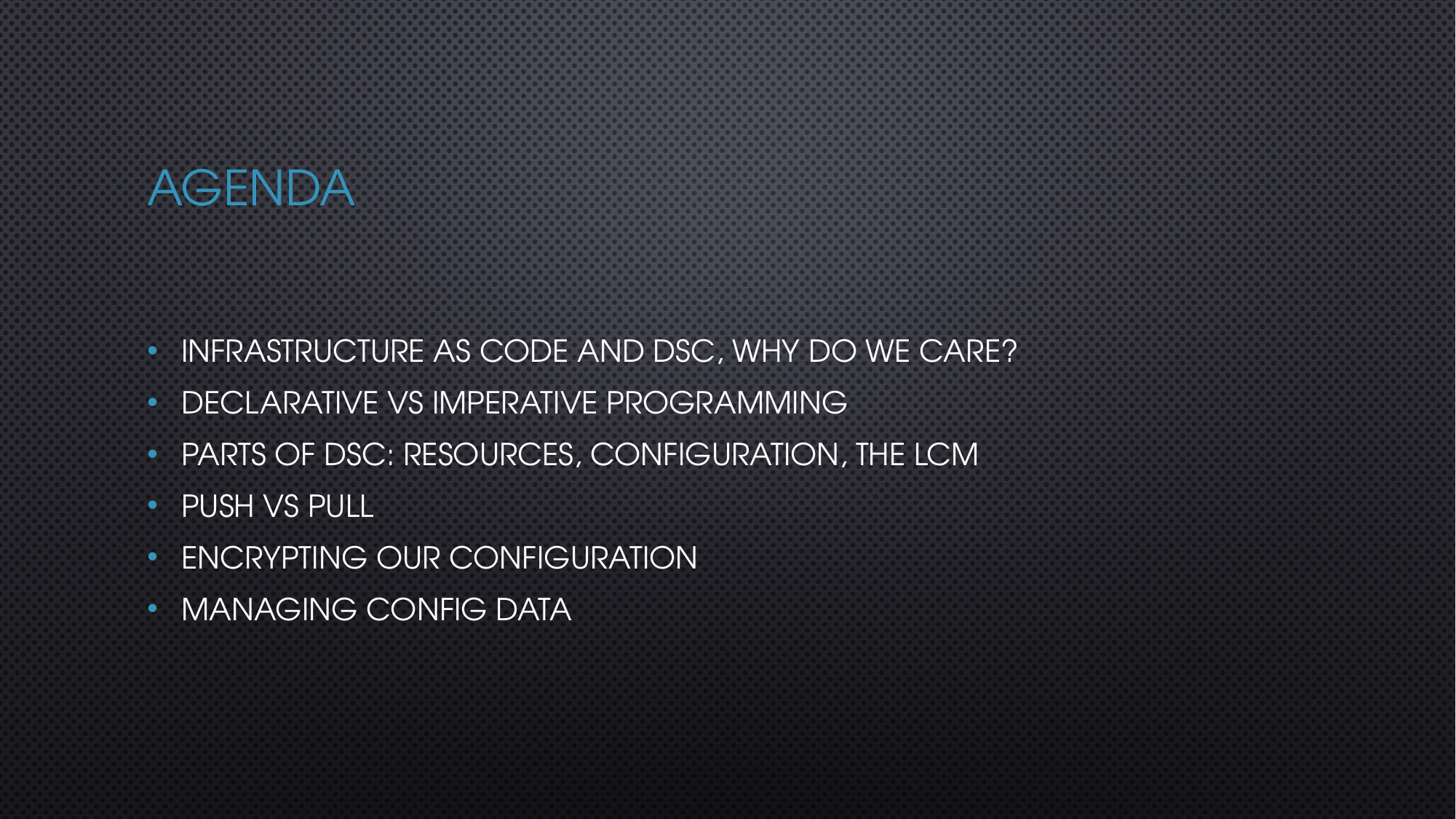

# Agenda
Infrastructure as Code and DSC, why do we care?
Declarative vs Imperative programming
Parts of DSC: Resources, Configuration, the LCM
Push vs Pull
Encrypting our configuration
Managing Config Data